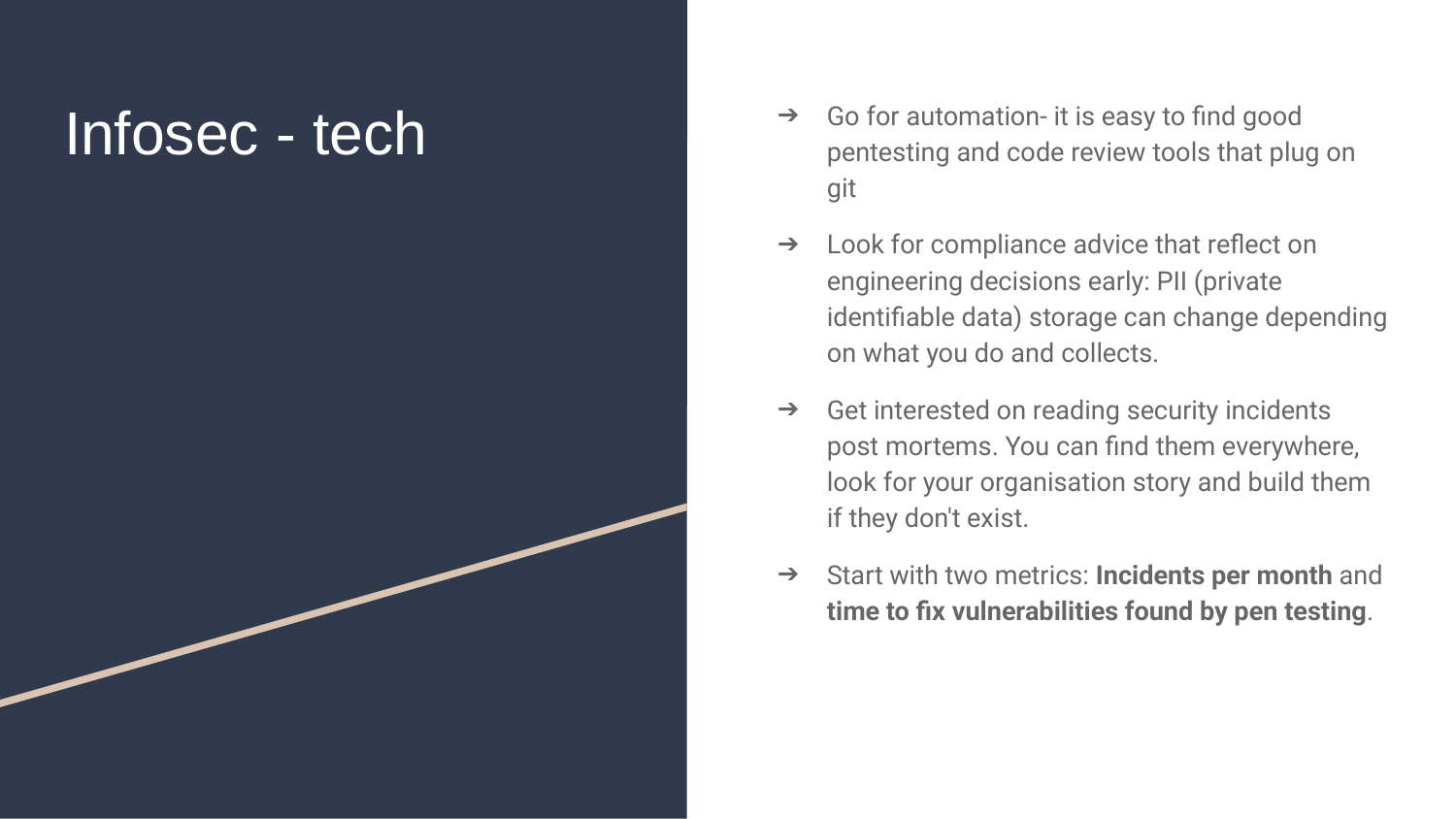

# Infosec - tech
Go for automation- it is easy to find good pentesting and code review tools that plug on git
Look for compliance advice that reflect on engineering decisions early: PII (private identifiable data) storage can change depending on what you do and collects.
Get interested on reading security incidents post mortems. You can find them everywhere, look for your organisation story and build them if they don't exist.
Start with two metrics: Incidents per month and time to fix vulnerabilities found by pen testing.